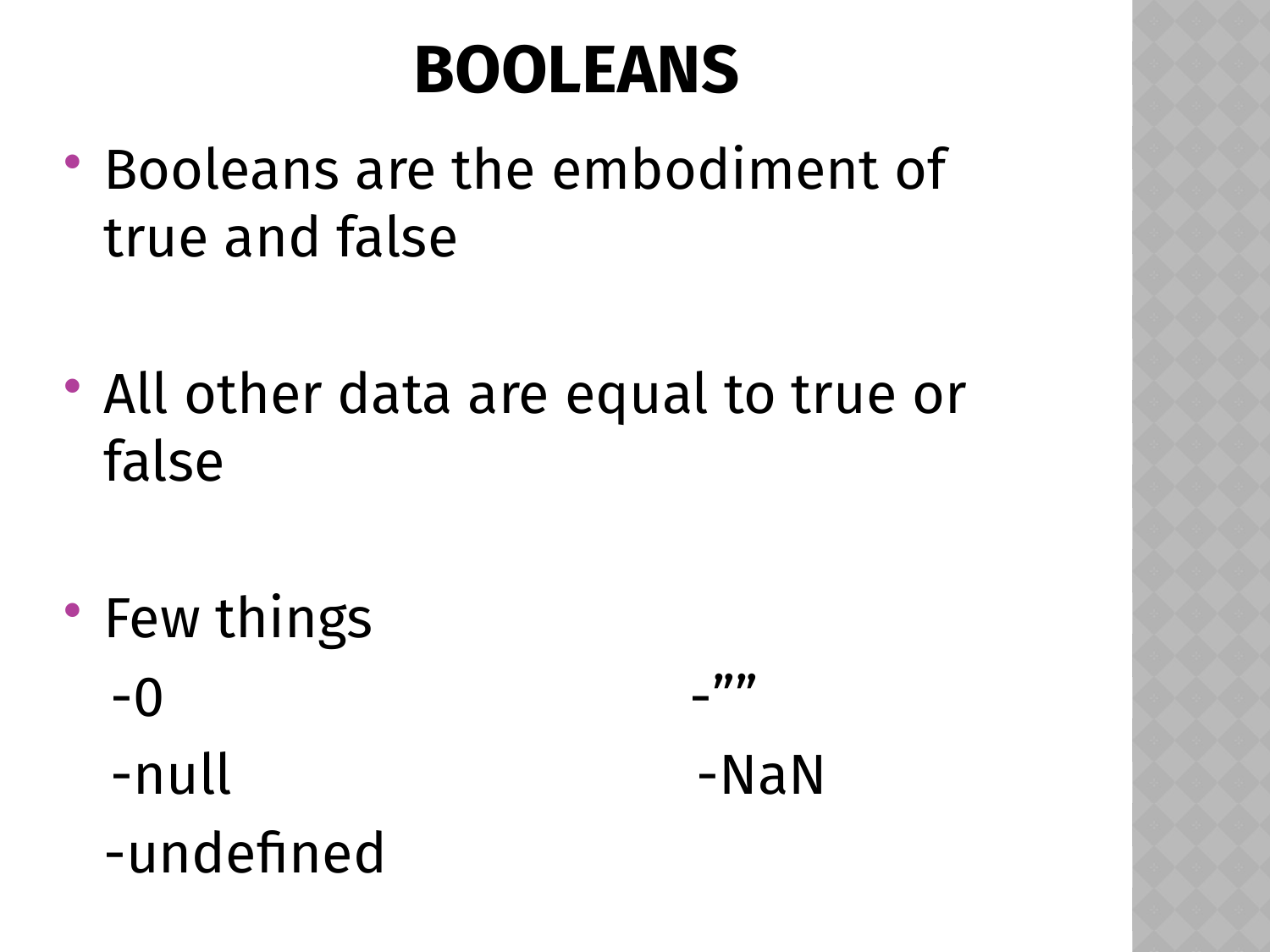

# Booleans
Booleans are the embodiment of true and false

All other data are equal to true or false

Few things
   -0                                   -””
   -null                               -NaN
	-undefined